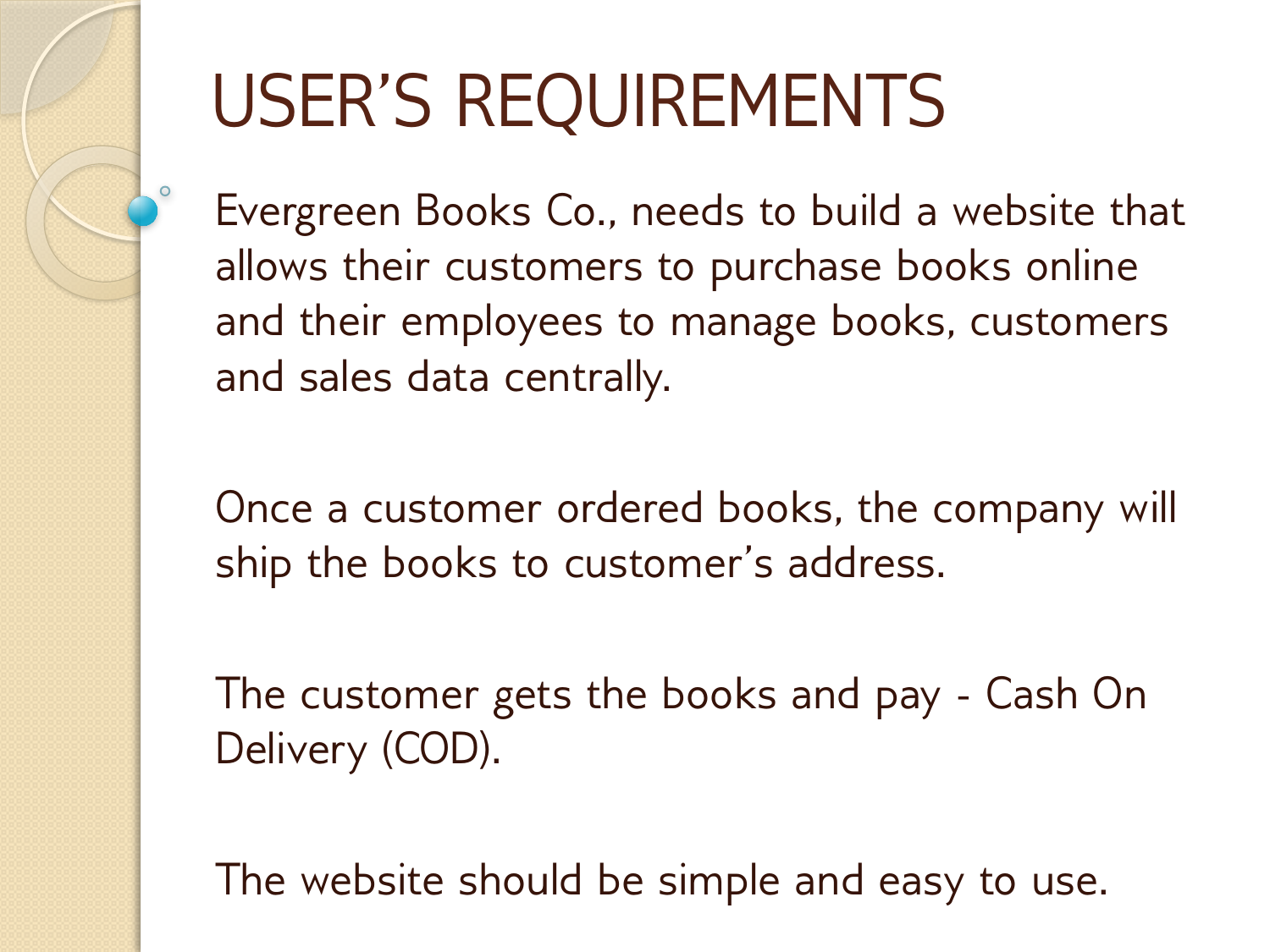

# USER’S REQUIREMENTS
Evergreen Books Co., needs to build a website that allows their customers to purchase books online and their employees to manage books, customers and sales data centrally.

Once a customer ordered books, the company will ship the books to customer’s address.

The customer gets the books and pay - Cash On Delivery (COD).

The website should be simple and easy to use.